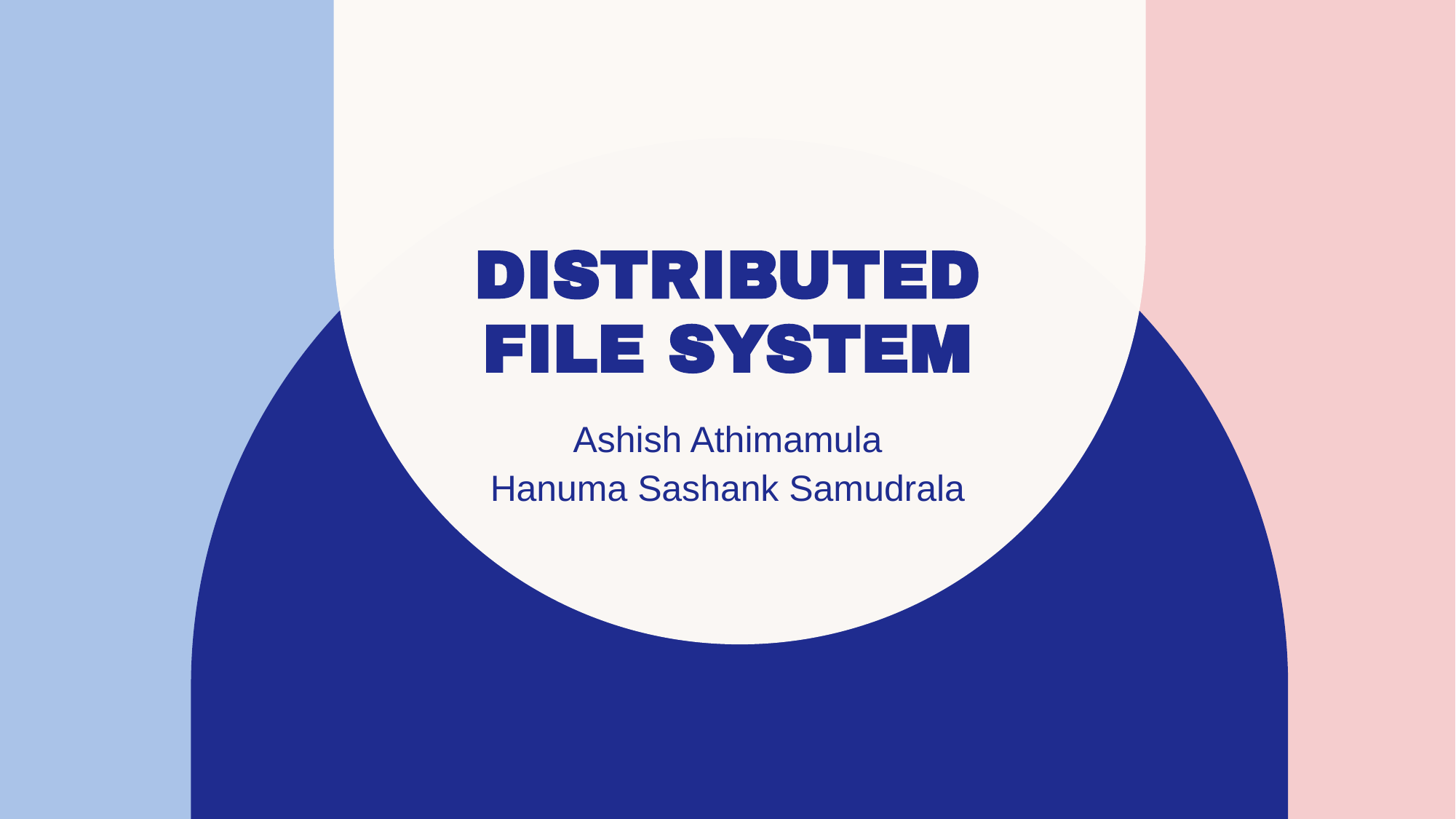

# Distributed File System
Ashish Athimamula
Hanuma Sashank Samudrala